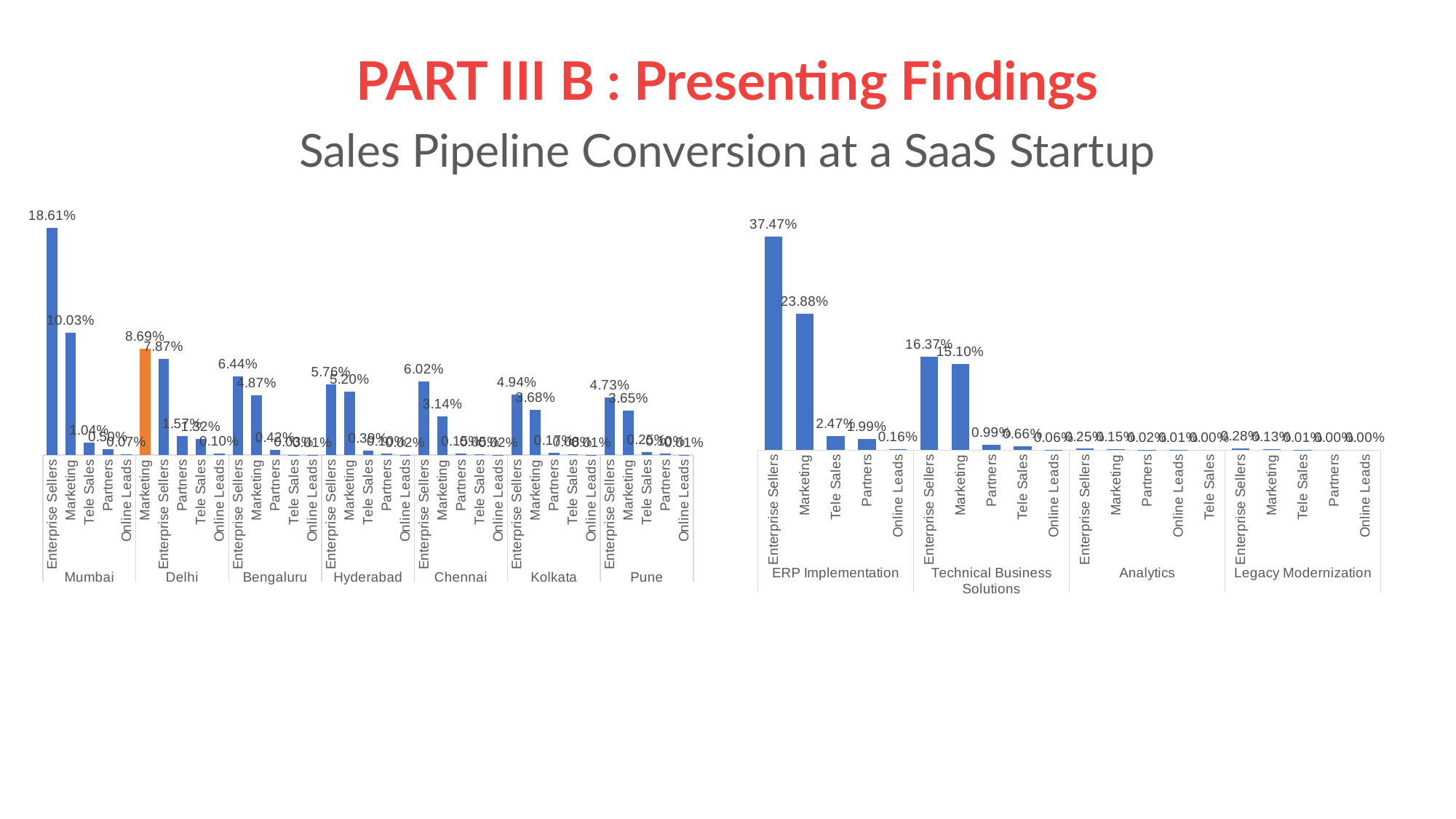

# PART III B : Presenting Findings Sales Pipeline Conversion at a SaaS Startup

### Chart

| Category | Total |
|---|---|
| Enterprise Sellers | 0.1861349066772565 |
| Marketing | 0.10030067510069779 |
| Tele Sales | 0.010381800646735122 |
| Partners | 0.005049072445679923 |
| Online Leads | 0.0006807738129006637 |
| Marketing | 0.08685539229590969 |
| Enterprise Sellers | 0.07868610654110172 |
| Partners | 0.015657797696715266 |
| Tele Sales | 0.013161627049412832 |
| Online Leads | 0.0010211607193509956 |
| Enterprise Sellers | 0.06438985647018779 |
| Marketing | 0.04873205877347252 |
| Partners | 0.0041981051795540935 |
| Tele Sales | 0.00028365575537527655 |
| Online Leads | 5.6731151075055314e-05 |
| Enterprise Sellers | 0.05758211834118114 |
| Marketing | 0.05202246553582572 |
| Tele Sales | 0.0038577182731037614 |
| Partners | 0.0009644295682759403 |
| Online Leads | 0.00022692460430022126 |
| Enterprise Sellers | 0.060191751290633685 |
| Marketing | 0.031372326544505585 |
| Partners | 0.0014750099279514381 |
| Tele Sales | 0.0004538492086004425 |
| Online Leads | 0.00017019345322516594 |
| Enterprise Sellers | 0.049412832586373176 |
| Marketing | 0.0368185170477109 |
| Partners | 0.0017019345322516594 |
| Tele Sales | 0.0007942361150507744 |
| Online Leads | 5.6731151075055314e-05 |
| Enterprise Sellers | 0.04731377999659613 |
| Marketing | 0.03647813014126056 |
| Tele Sales | 0.0024961706473024337 |
| Partners | 0.0009644295682759403 |
| Online Leads | 5.6731151075055314e-05 |

### Chart

| Category | Total |
|---|---|
| Enterprise Sellers | 0.3746525216996653 |
| Marketing | 0.2387814148749078 |
| Tele Sales | 0.024734781868724118 |
| Partners | 0.019912634027344413 |
| Online Leads | 0.001645203381176604 |
| Enterprise Sellers | 0.16372610200260962 |
| Marketing | 0.15101832416179725 |
| Partners | 0.00992795143813468 |
| Tele Sales | 0.006637544675781472 |
| Online Leads | 0.0005673115107505531 |
| Enterprise Sellers | 0.0024961706473024337 |
| Marketing | 0.0014750099279514381 |
| Partners | 0.00017019345322516594 |
| Online Leads | 5.6731151075055314e-05 |
| Tele Sales | 0.0 |
| Enterprise Sellers | 0.002836557553752766 |
| Marketing | 0.0013048164747262723 |
| Tele Sales | 5.6731151075055314e-05 |
| Partners | 0.0 |
| Online Leads | 0.0 |